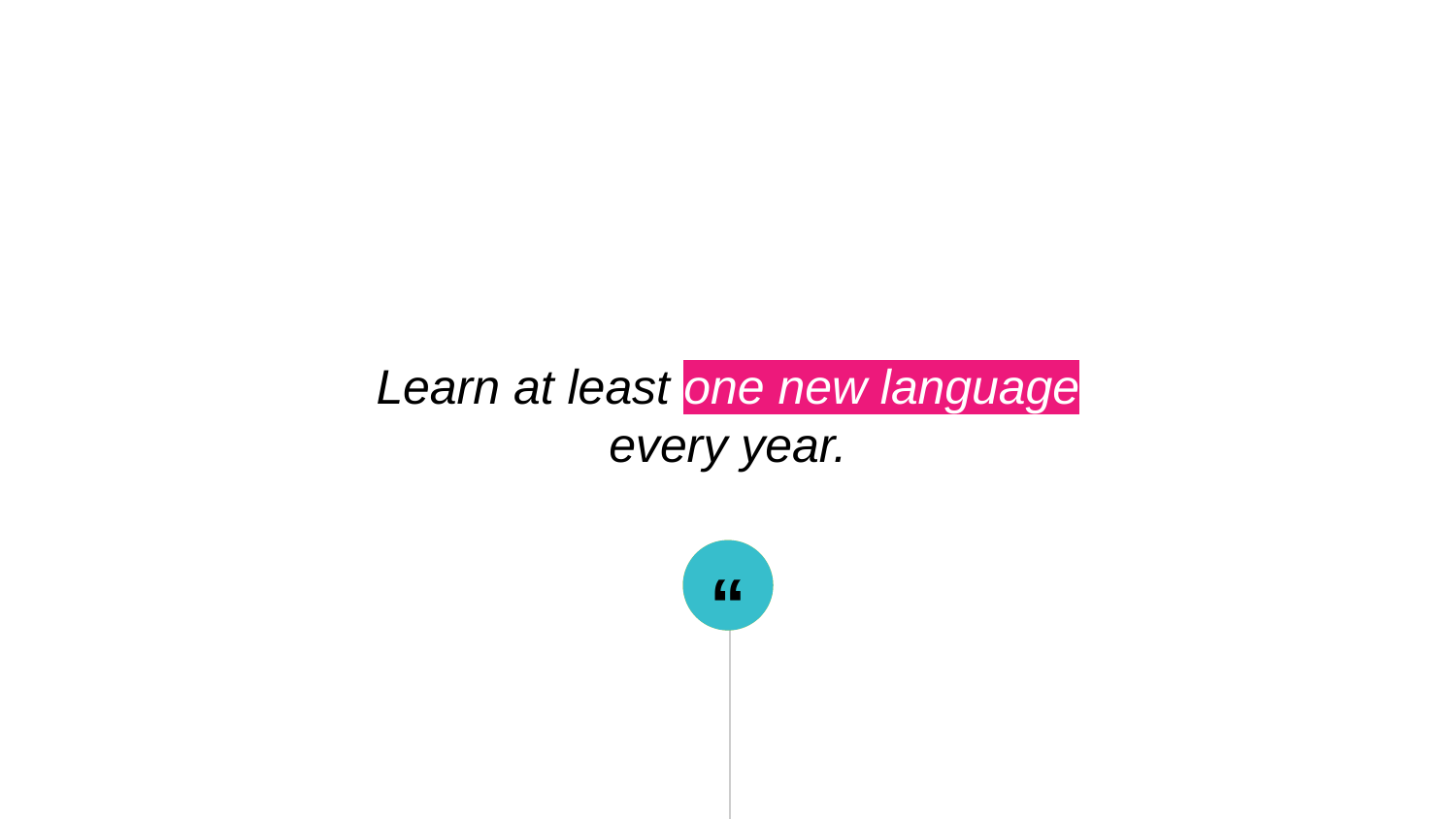

Learn at least one new language every year.